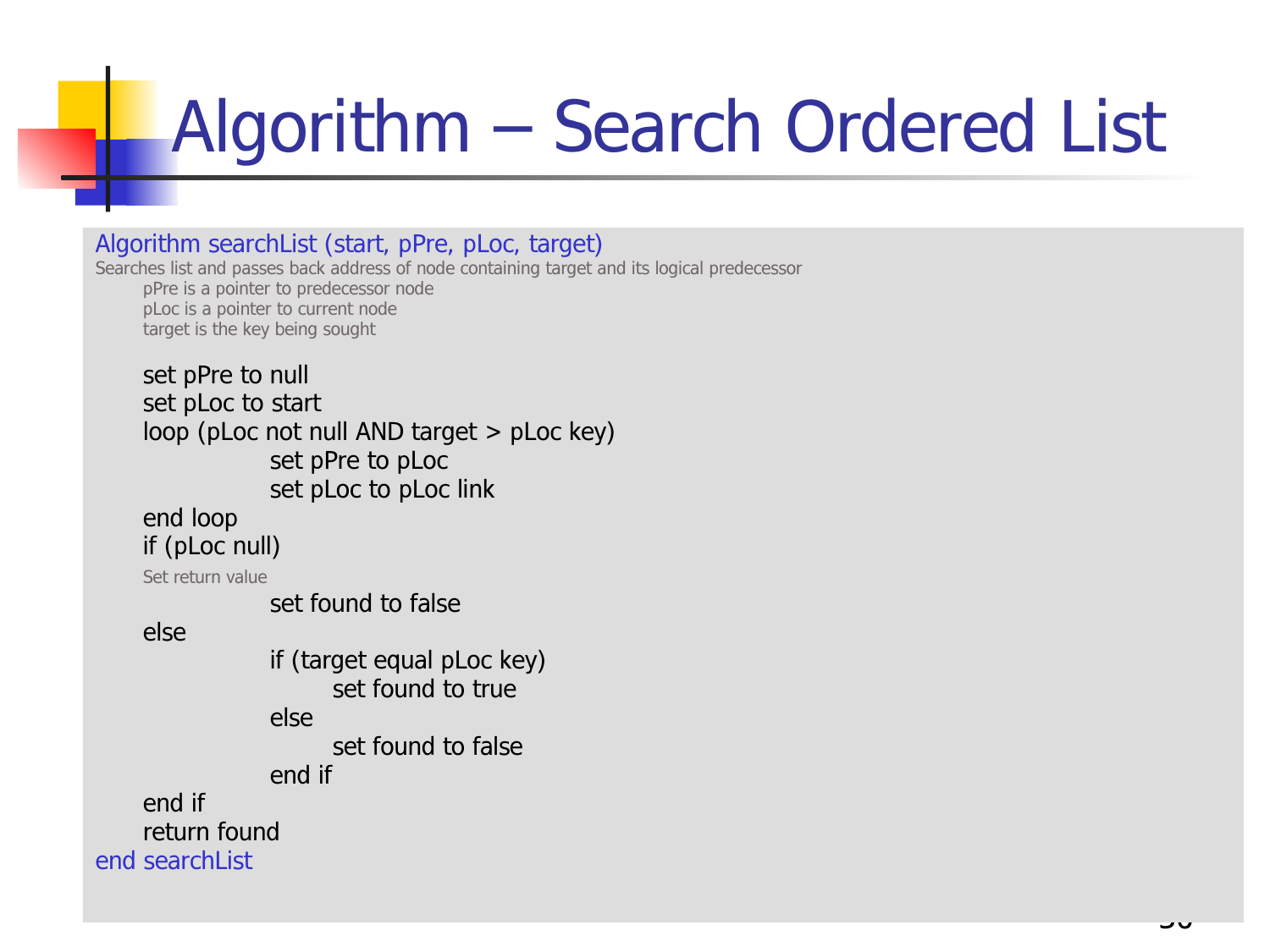

# Algorithm – Search Ordered List
Algorithm searchList (start, pPre, pLoc, target)
Searches list and passes back address of node containing target and its logical predecessor
	pPre is a pointer to predecessor node
	pLoc is a pointer to current node
	target is the key being sought

	set pPre to null
	set pLoc to start
	loop (pLoc not null AND target > pLoc key)
		set pPre to pLoc
		set pLoc to pLoc link
	end loop
	if (pLoc null)
	Set return value
		set found to false
	else
		if (target equal pLoc key)
		        set found to true
		else
		        set found to false
		end if
	end if
	return found
end searchList
30